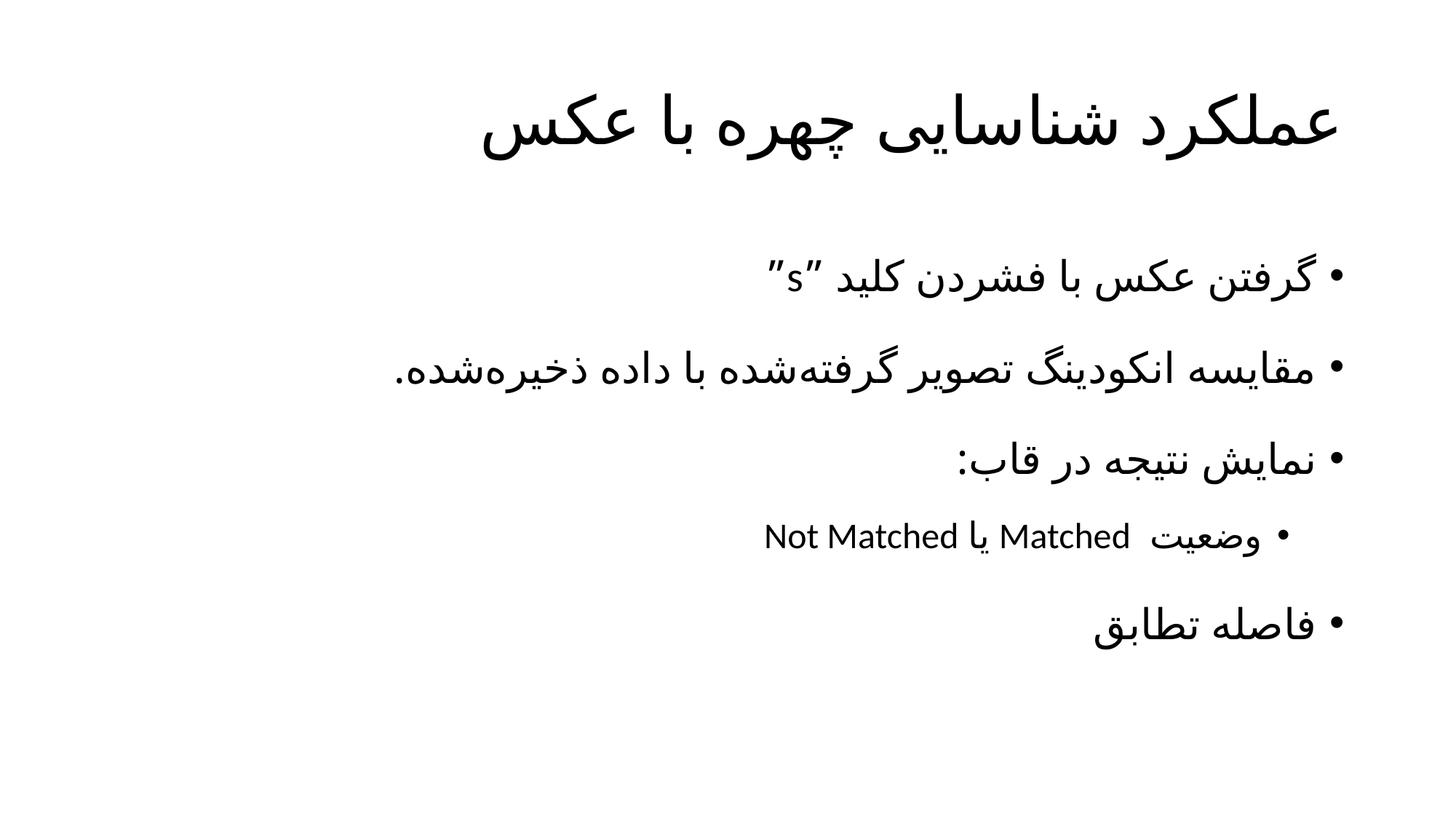

# عملکرد شناسایی چهره با عکس
گرفتن عکس با فشردن کلید ”s”
مقایسه انکودینگ تصویر گرفته‌شده با داده ذخیره‌شده.
نمایش نتیجه در قاب:
وضعیت  Matched یا Not Matched
فاصله تطابق